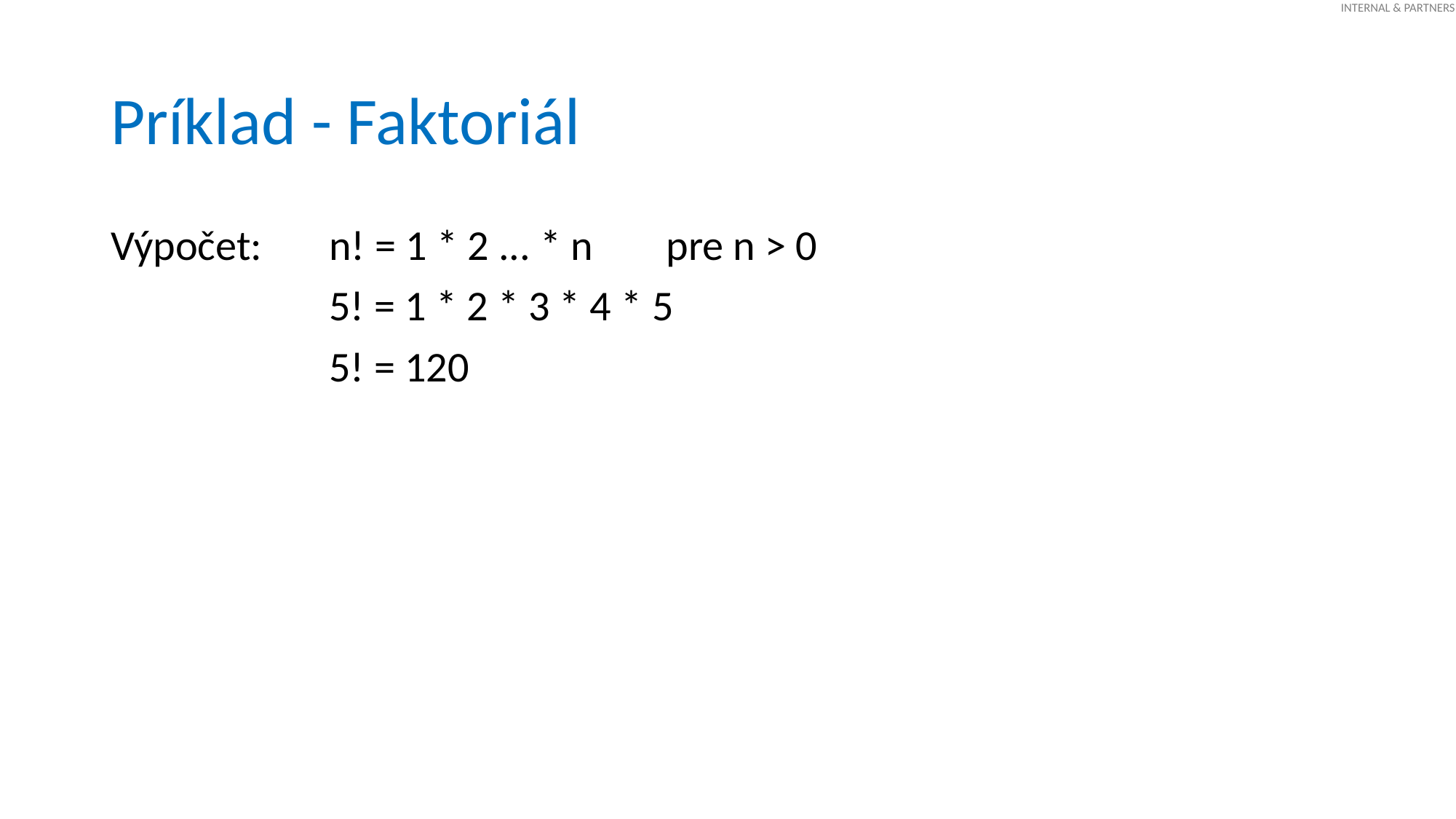

# Príklad - Faktoriál
Výpočet:	n! = 1 * 2 ... * n	 pre n > 0
		5! = 1 * 2 * 3 * 4 * 5
		5! = 120